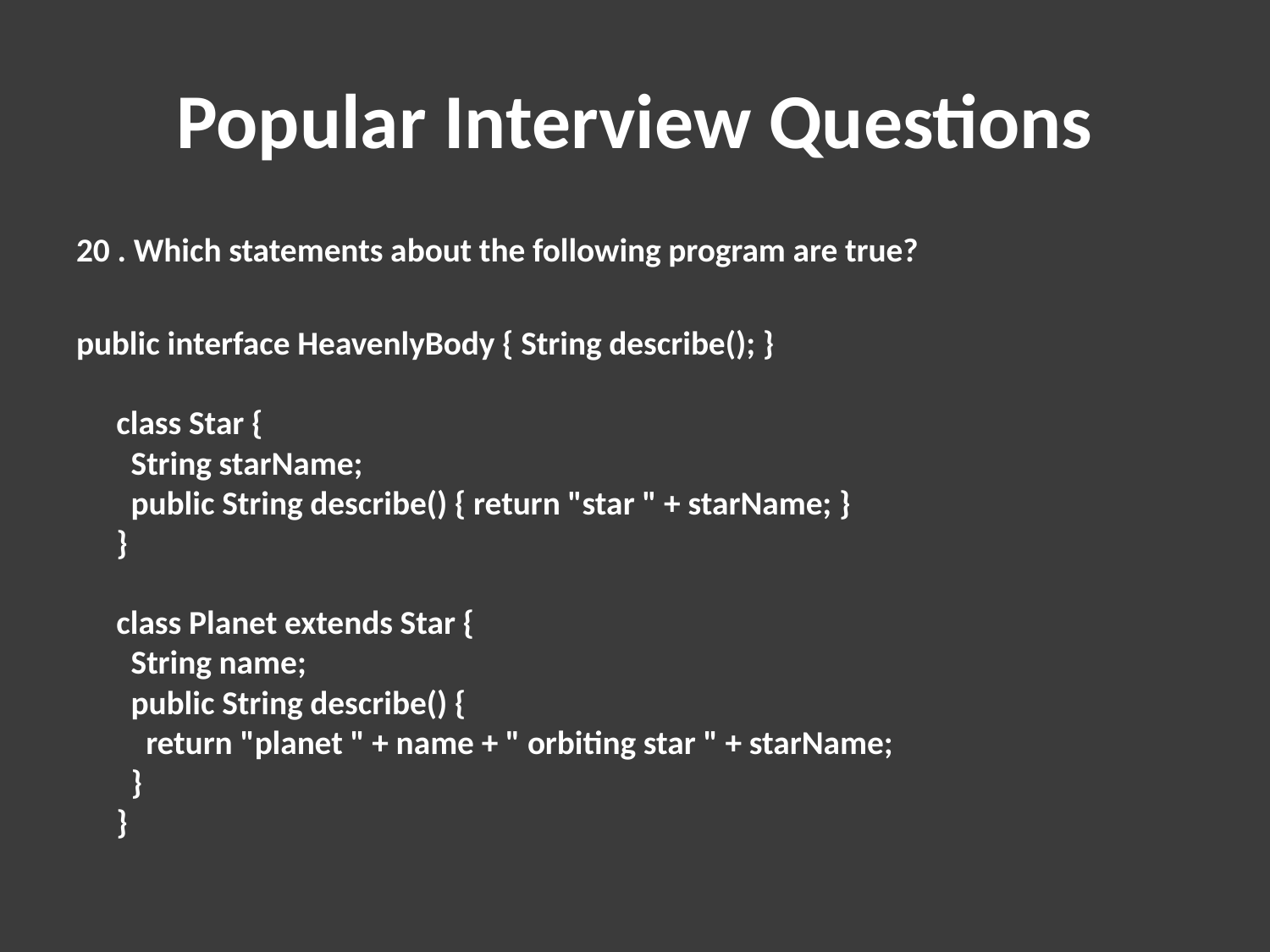

# Popular Interview Questions
20 . Which statements about the following program are true?

public interface HeavenlyBody { String describe(); }
class Star {
  String starName;
  public String describe() { return "star " + starName; }
}
class Planet extends Star {
  String name;
  public String describe() {
    return "planet " + name + " orbiting star " + starName;
  }
}